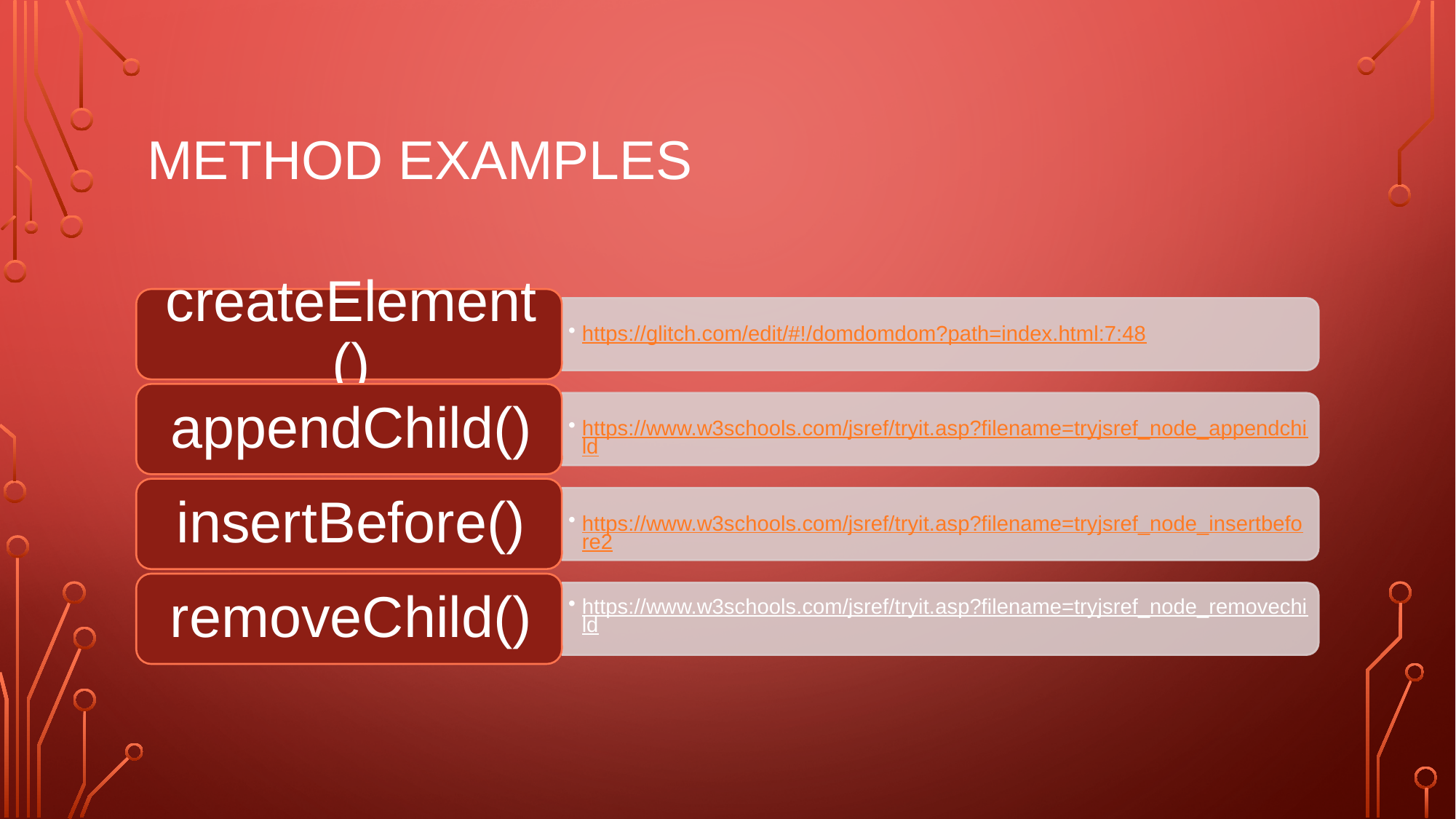

# Method Examples
https://glitch.com/edit/#!/domdomdom?path=index.html:7:48
createElement()
https://www.w3schools.com/jsref/tryit.asp?filename=tryjsref_node_appendchild
appendChild()
https://www.w3schools.com/jsref/tryit.asp?filename=tryjsref_node_insertbefore2
insertBefore()
https://www.w3schools.com/jsref/tryit.asp?filename=tryjsref_node_removechild
removeChild()